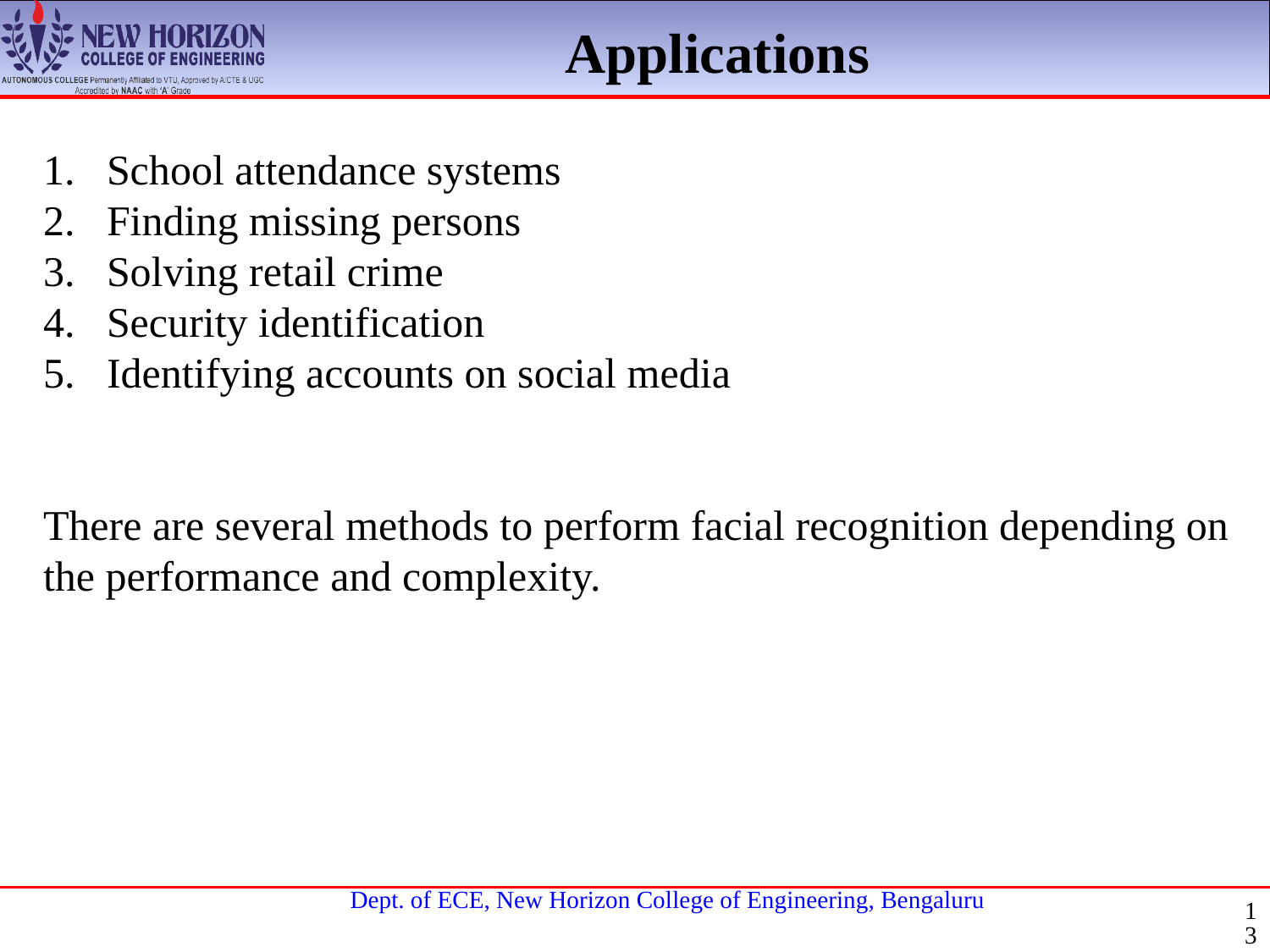

Applications
School attendance systems
Finding missing persons
Solving retail crime
Security identification
Identifying accounts on social media

There are several methods to perform facial recognition depending on the performance and complexity.
13